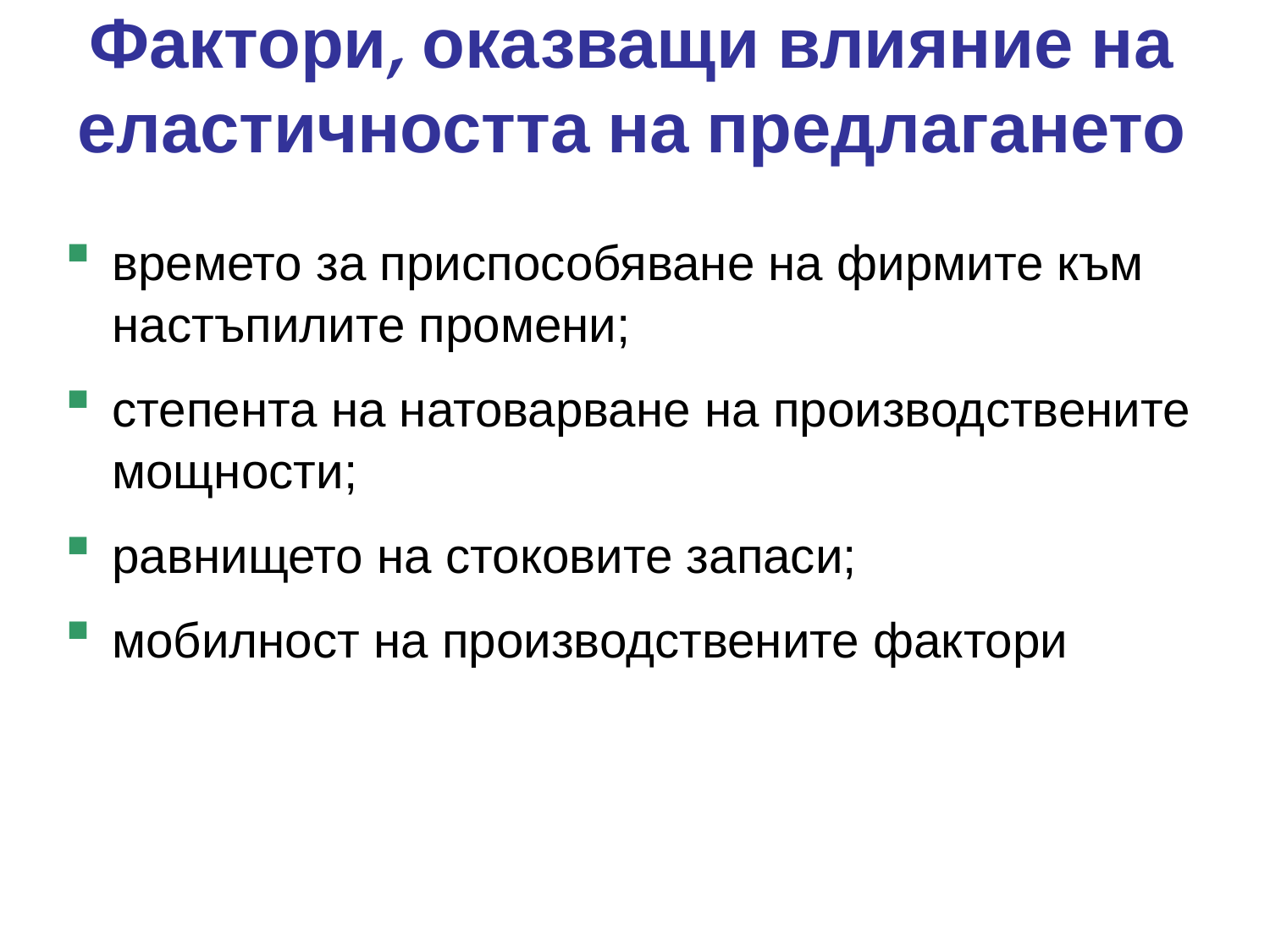

# Фактори, оказващи влияние на еластичността на предлагането

времето за приспособяване на фирмите към настъпилите промени;
степента на натоварване на производствените мощности;
равнището на стоковите запаси;
мобилност на производствените фактори